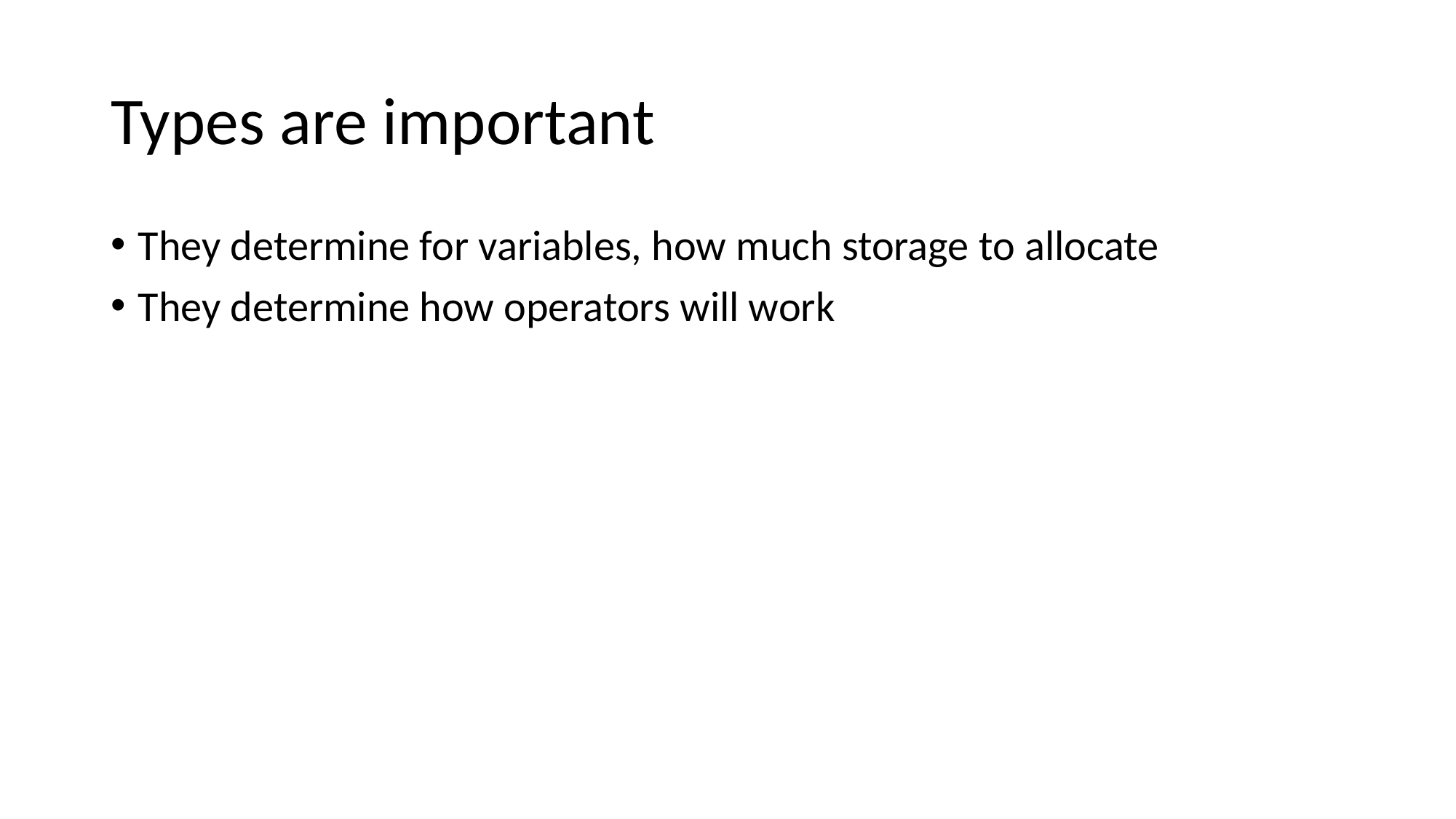

# Types are important
They determine for variables, how much storage to allocate
They determine how operators will work